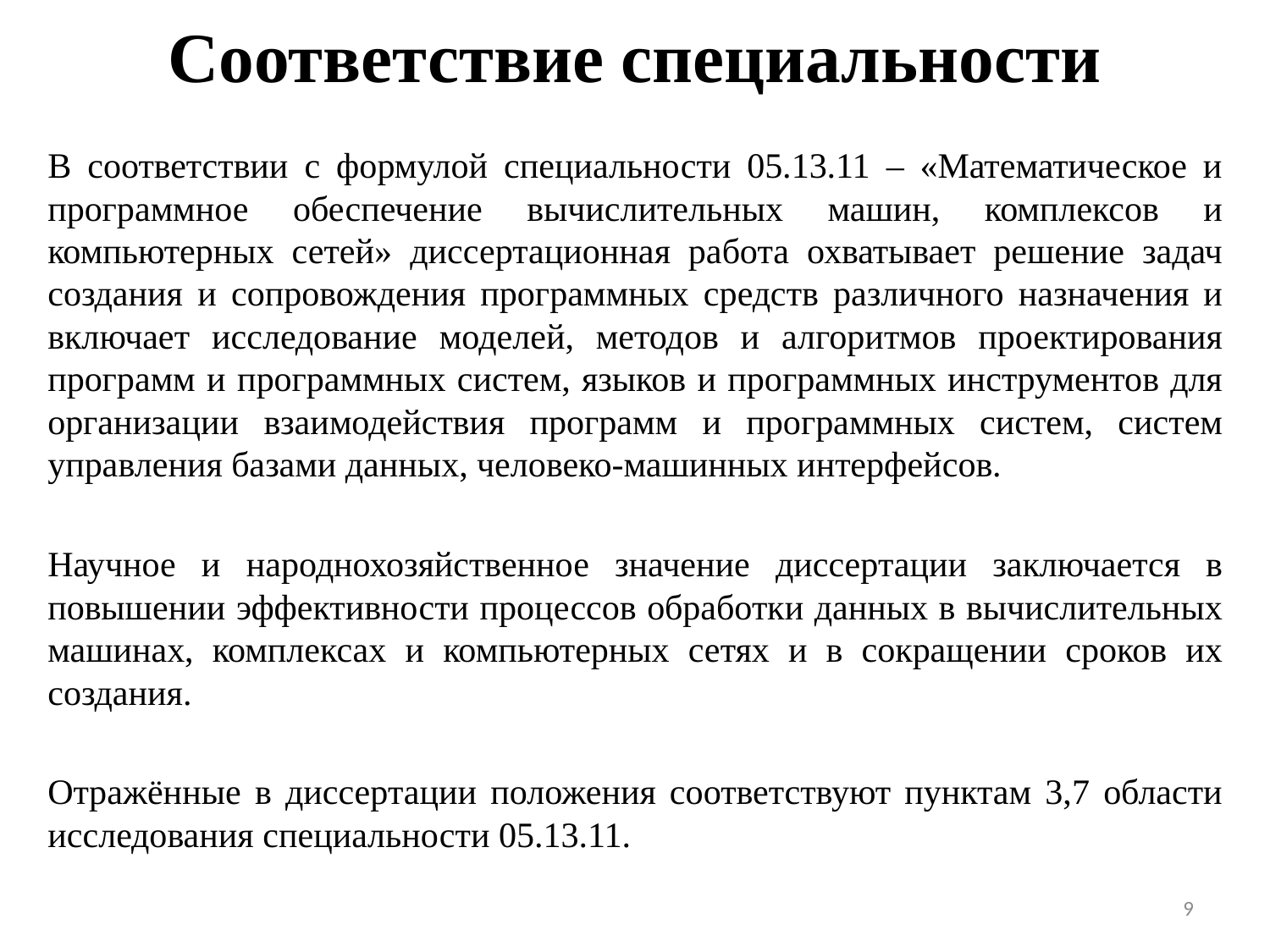

# Соответствие специальности
В соответствии с формулой специальности 05.13.11 – «Математическое и программное обеспечение вычислительных машин, комплексов и компьютерных сетей» диссертационная работа охватывает решение задач создания и сопровождения программных средств различного назначения и включает исследование моделей, методов и алгоритмов проектирования программ и программных систем, языков и программных инструментов для организации взаимодействия программ и программных систем, систем управления базами данных, человеко-машинных интерфейсов.

Научное и народнохозяйственное значение диссертации заключается в повышении эффективности процессов обработки данных в вычислительных машинах, комплексах и компьютерных сетях и в сокращении сроков их создания.

Отражённые в диссертации положения соответствуют пунктам 3,7 области исследования специальности 05.13.11.

9